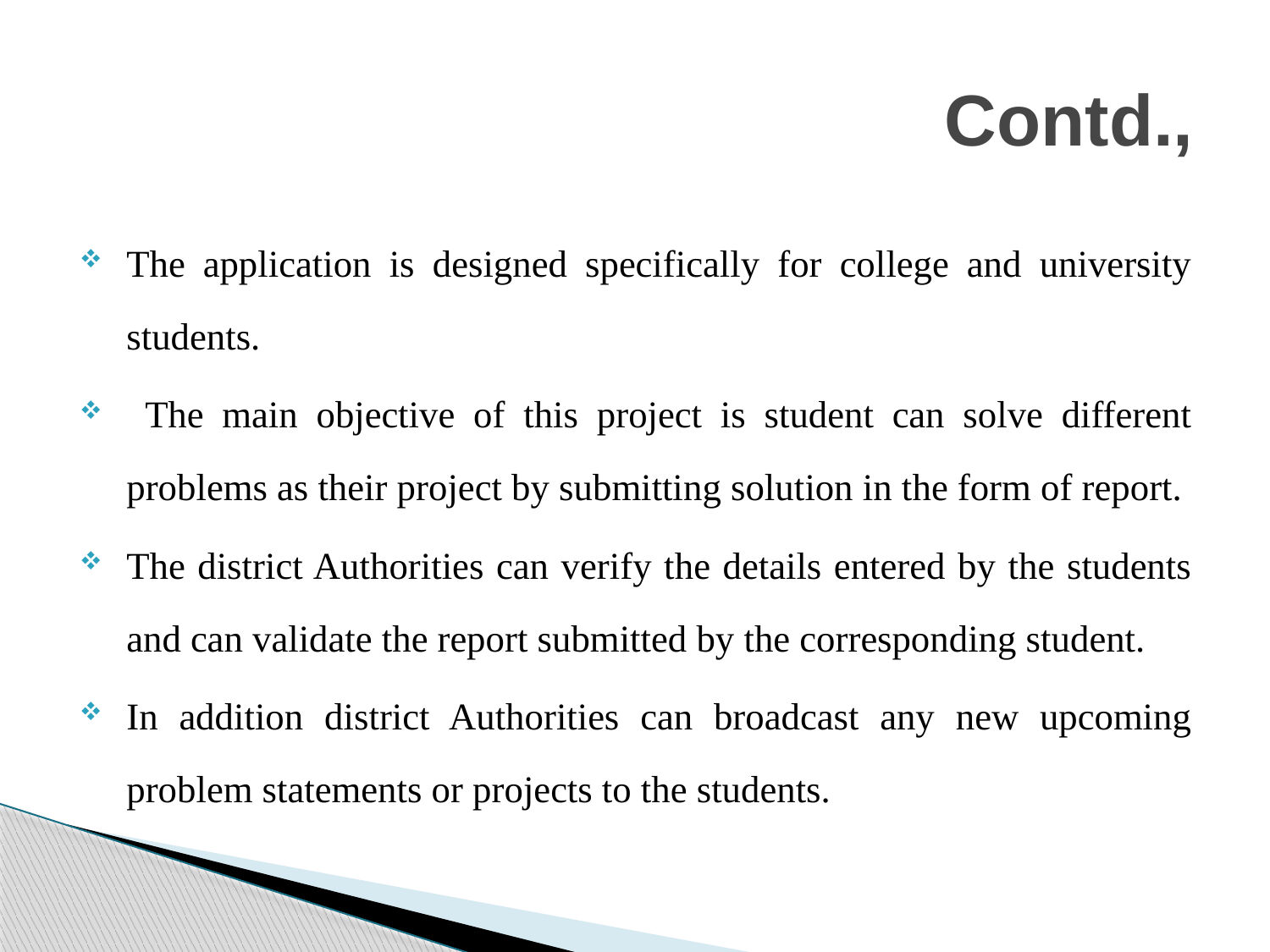

# Contd.,
The application is designed specifically for college and university students.
 The main objective of this project is student can solve different problems as their project by submitting solution in the form of report.
The district Authorities can verify the details entered by the students and can validate the report submitted by the corresponding student.
In addition district Authorities can broadcast any new upcoming problem statements or projects to the students.